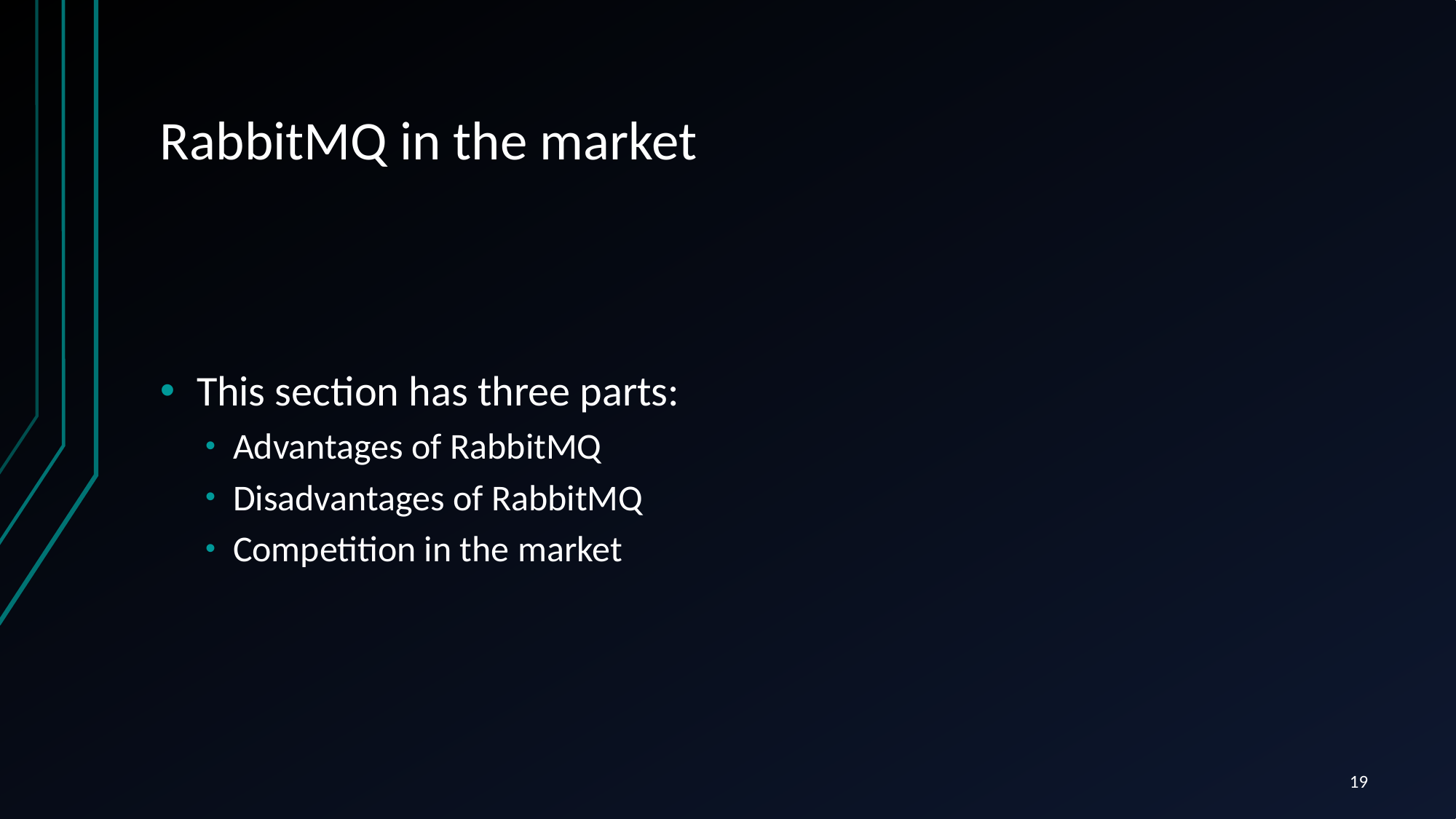

# RabbitMQ in the market
This section has three parts:
Advantages of RabbitMQ
Disadvantages of RabbitMQ
Competition in the market
19